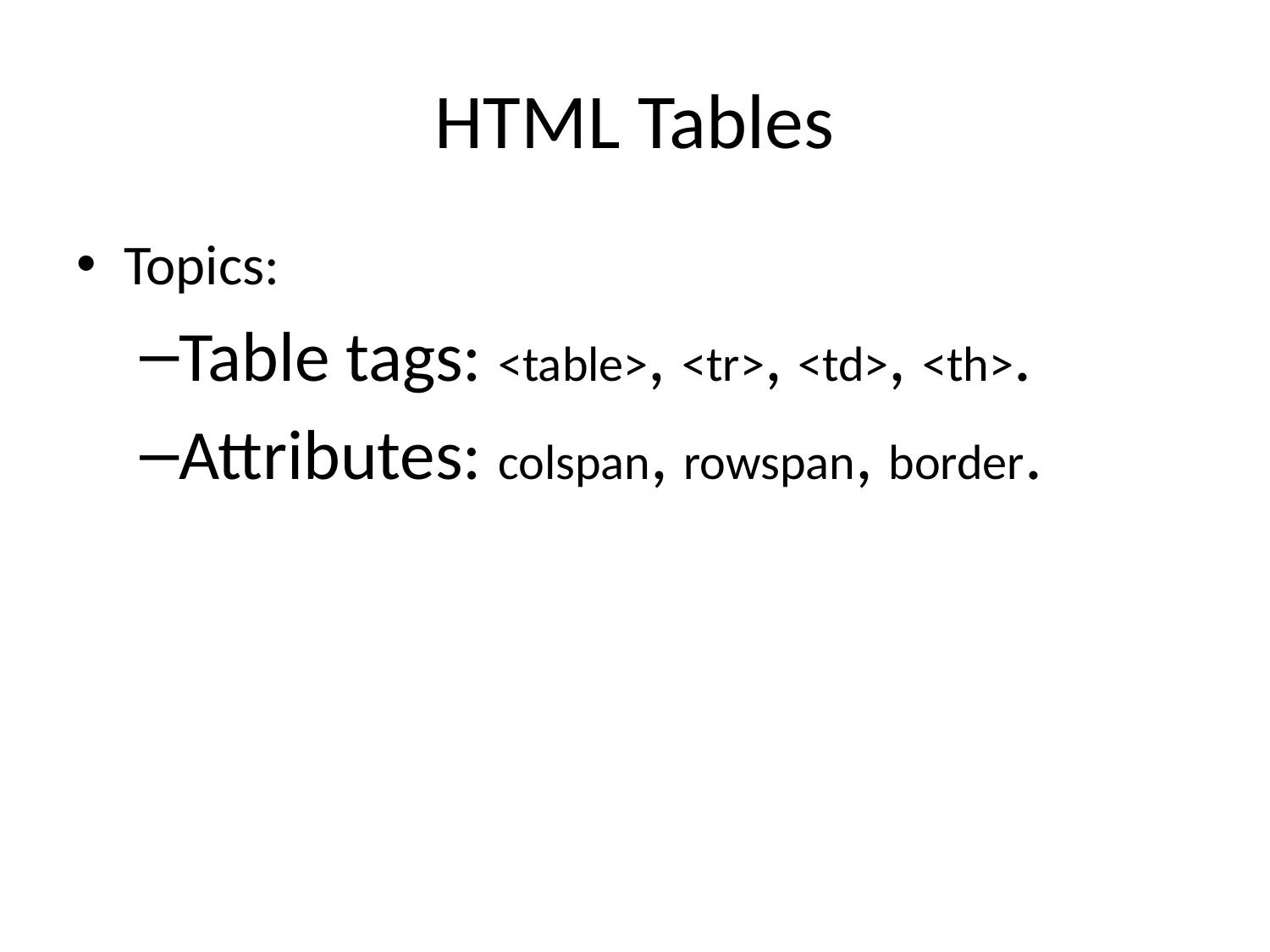

# HTML Tables
Topics:
Table tags: <table>, <tr>, <td>, <th>.
Attributes: colspan, rowspan, border.